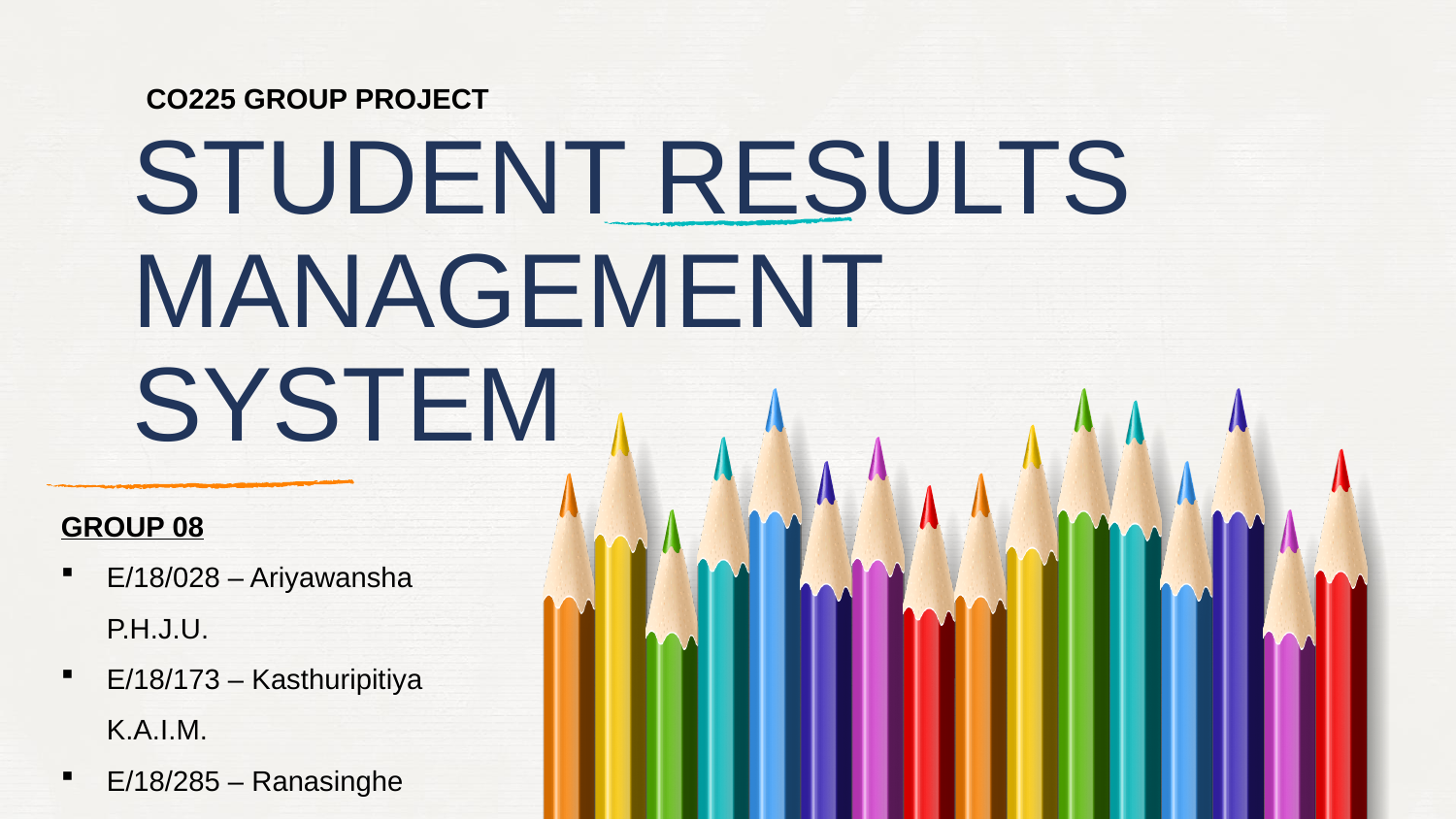

CO225 GROUP PROJECT
# STUDENT RESULTS MANAGEMENT SYSTEM

GROUP 08
E/18/028 – Ariyawansha P.H.J.U.
E/18/173 – Kasthuripitiya K.A.I.M.
E/18/285 – Ranasinghe S.M.T.S.C.